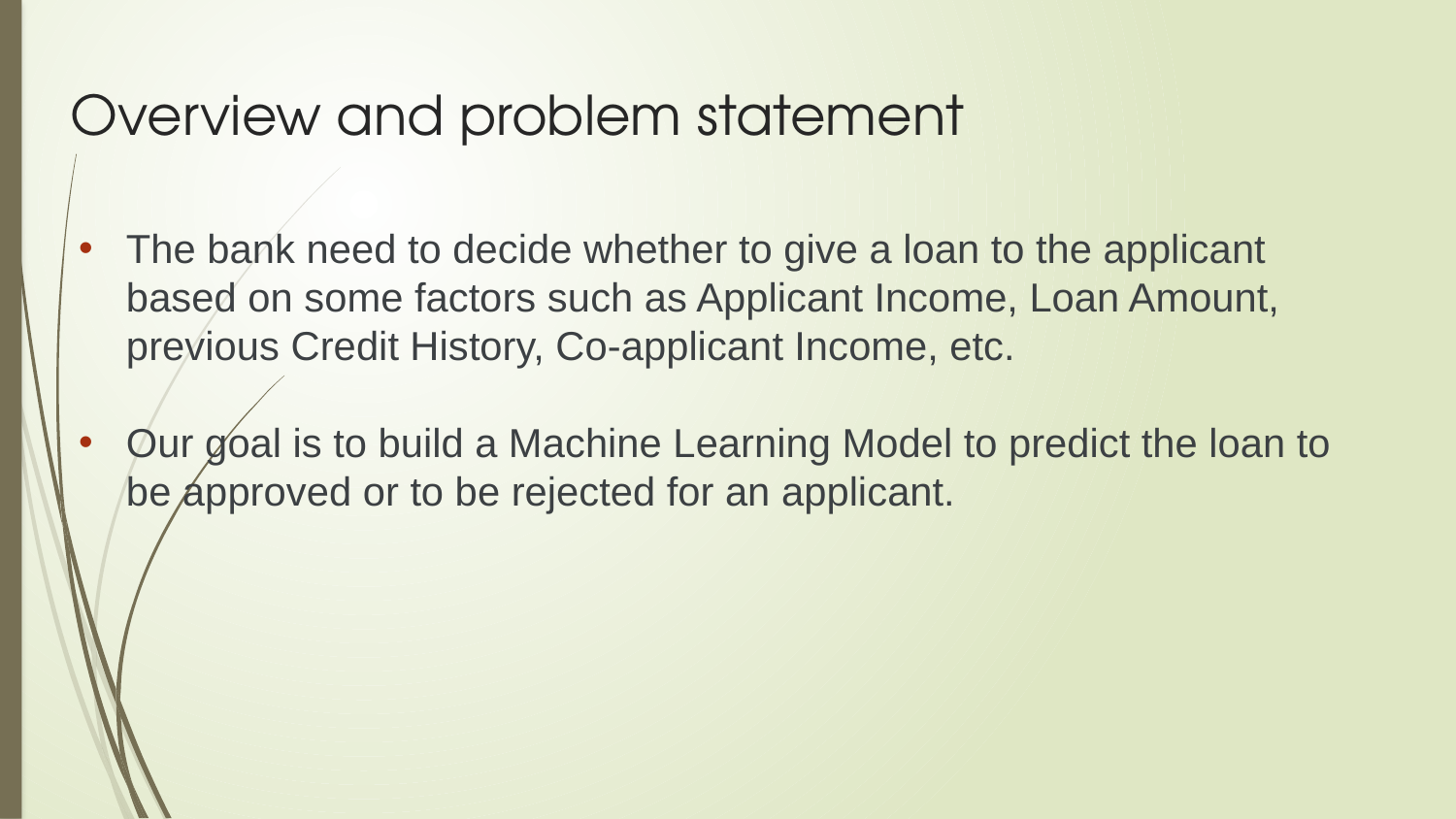

# Overview and problem statement
The bank need to decide whether to give a loan to the applicant based on some factors such as Applicant Income, Loan Amount, previous Credit History, Co-applicant Income, etc.

Our goal is to build a Machine Learning Model to predict the loan to be approved or to be rejected for an applicant.